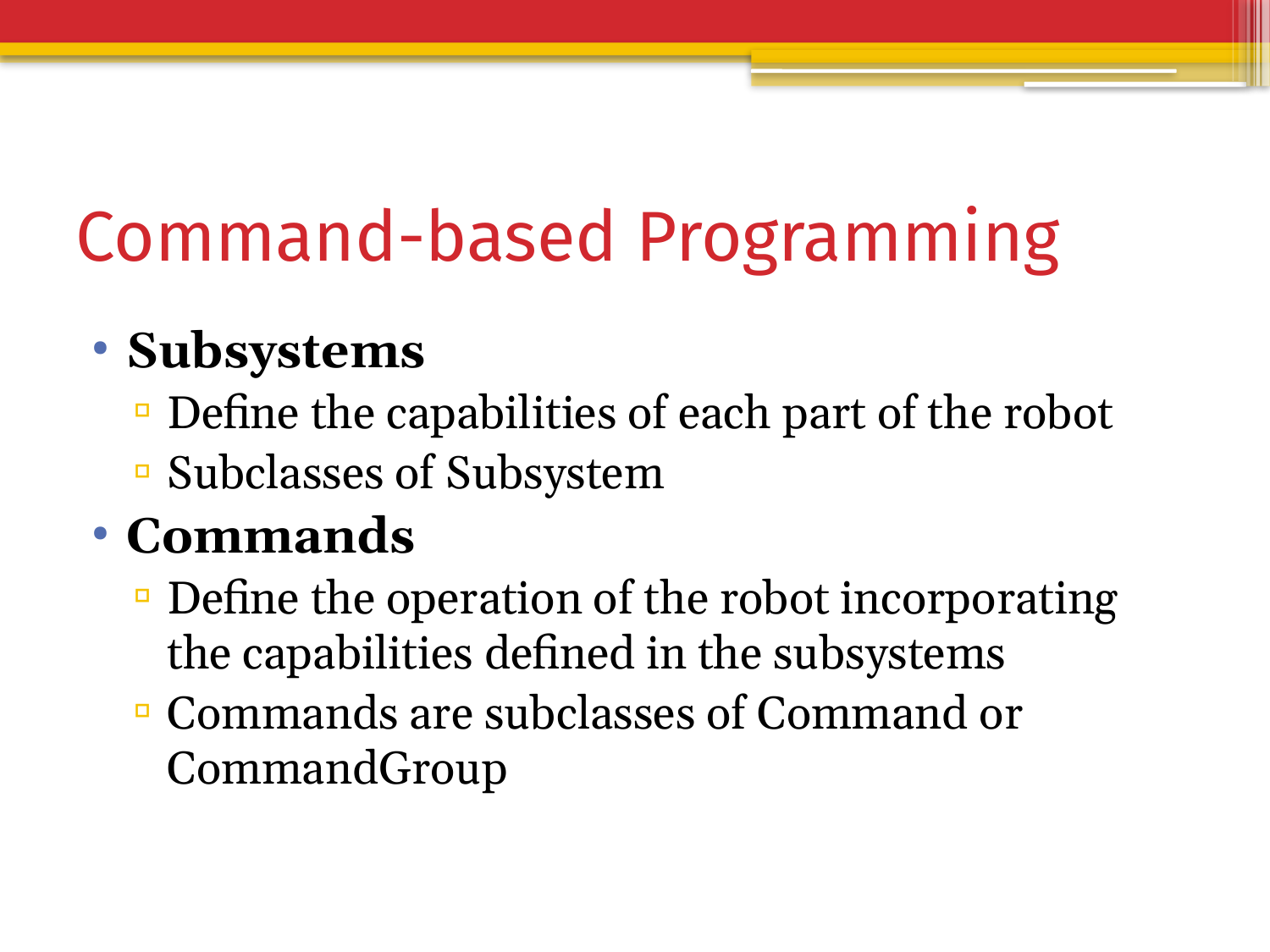

# Command-based Programming
Subsystems
Define the capabilities of each part of the robot
Subclasses of Subsystem
Commands
Define the operation of the robot incorporating the capabilities defined in the subsystems
Commands are subclasses of Command or CommandGroup